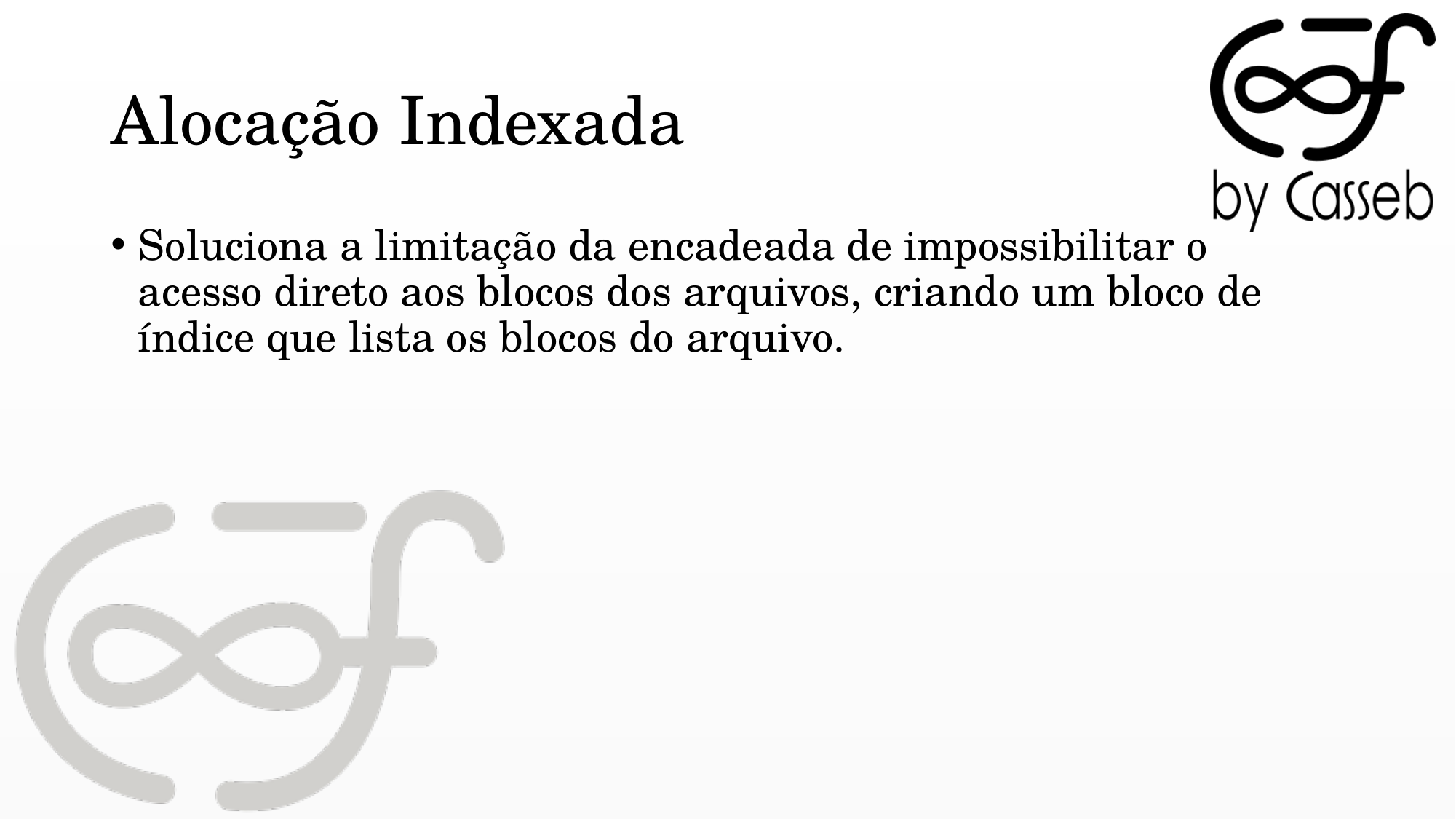

# Alocação Indexada
Soluciona a limitação da encadeada de impossibilitar o acesso direto aos blocos dos arquivos, criando um bloco de índice que lista os blocos do arquivo.